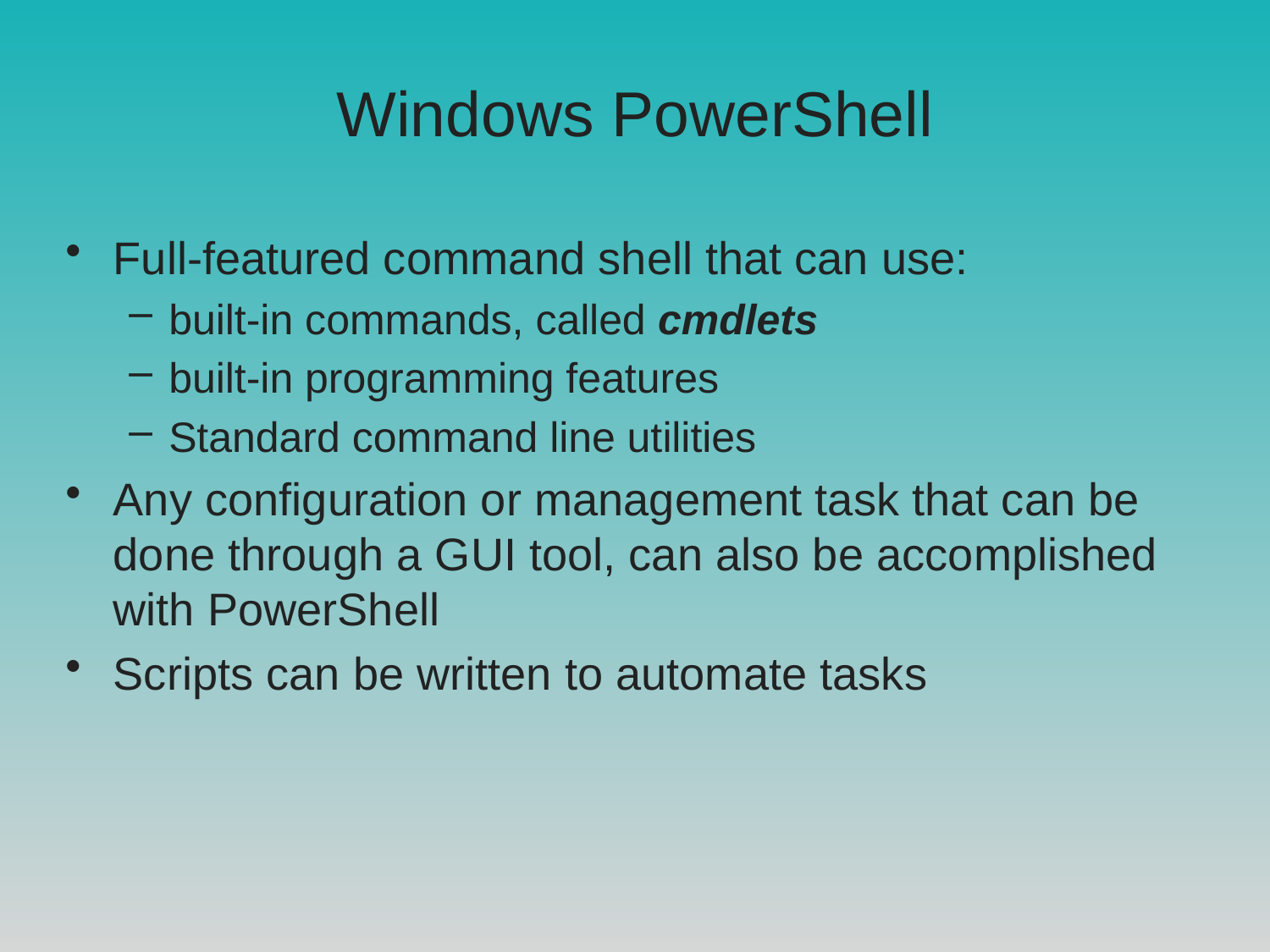

# Windows PowerShell
Full-featured command shell that can use:
built-in commands, called cmdlets
built-in programming features
Standard command line utilities
Any configuration or management task that can be done through a GUI tool, can also be accomplished with PowerShell
Scripts can be written to automate tasks